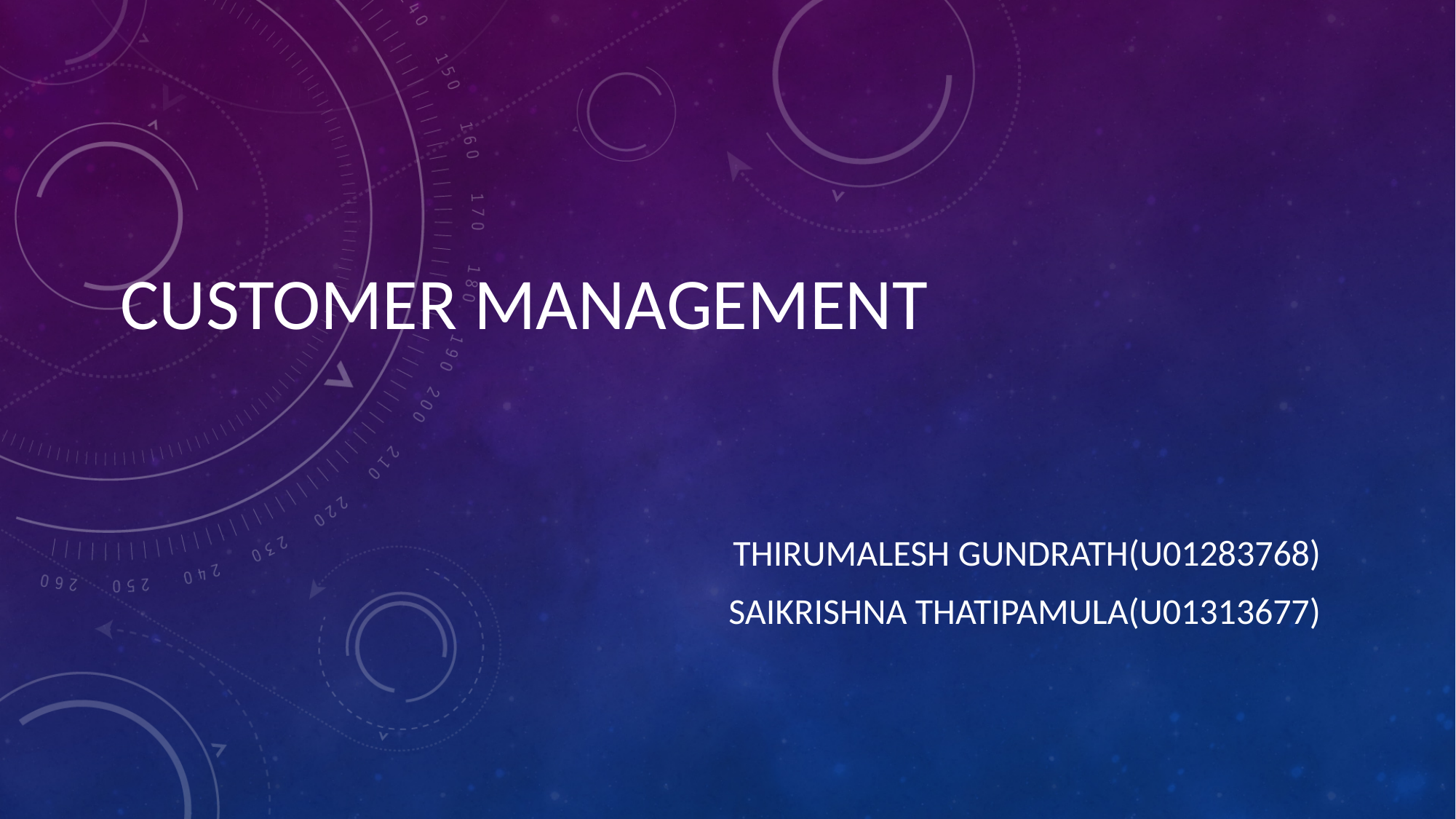

# Customer Management
Thirumalesh Gundrath(u01283768)
Saikrishna Thatipamula(u01313677)